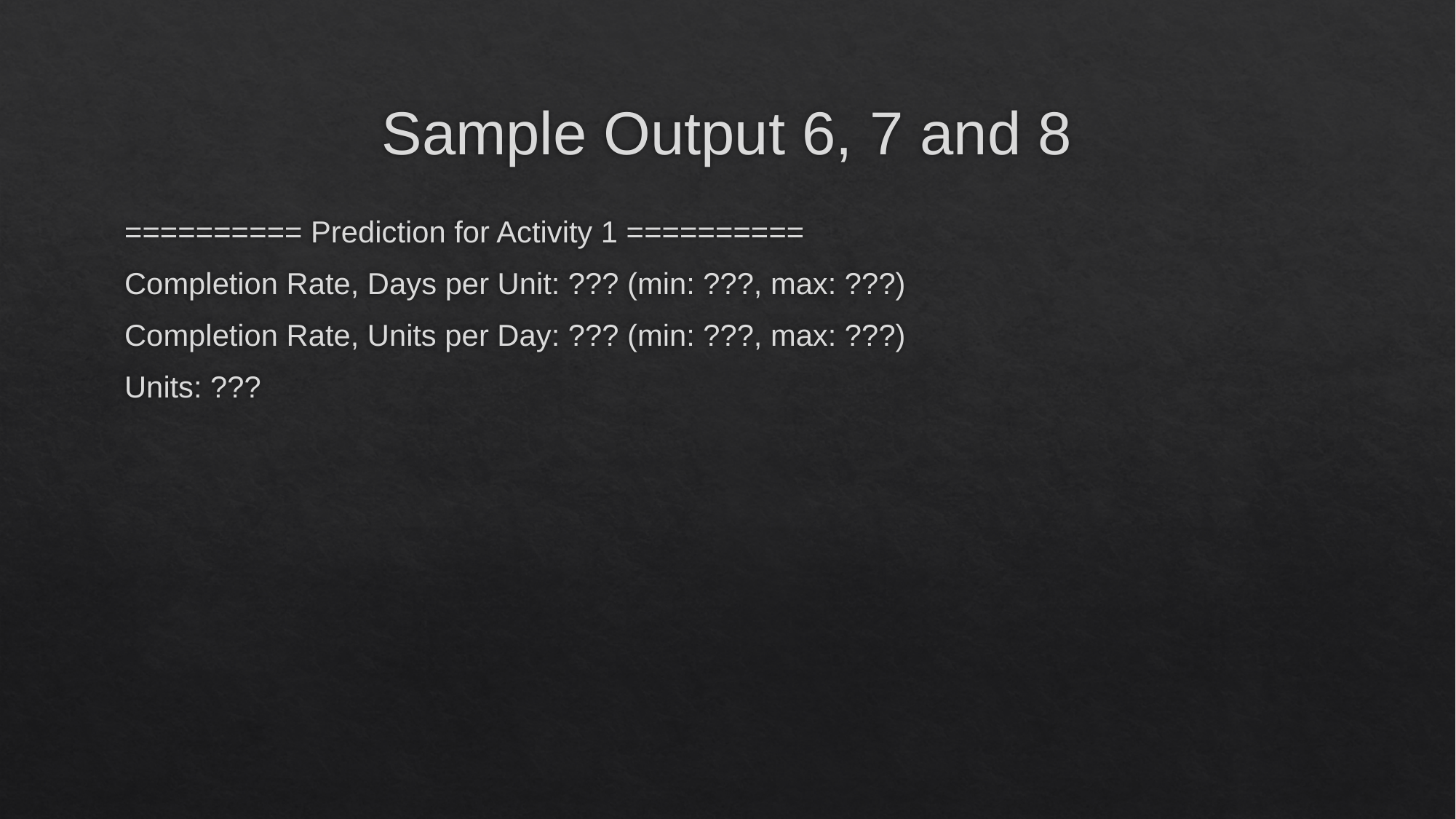

# Sample Output 6, 7 and 8
========== Prediction for Activity 1 ==========
Completion Rate, Days per Unit: ??? (min: ???, max: ???)
Completion Rate, Units per Day: ??? (min: ???, max: ???)
Units: ???